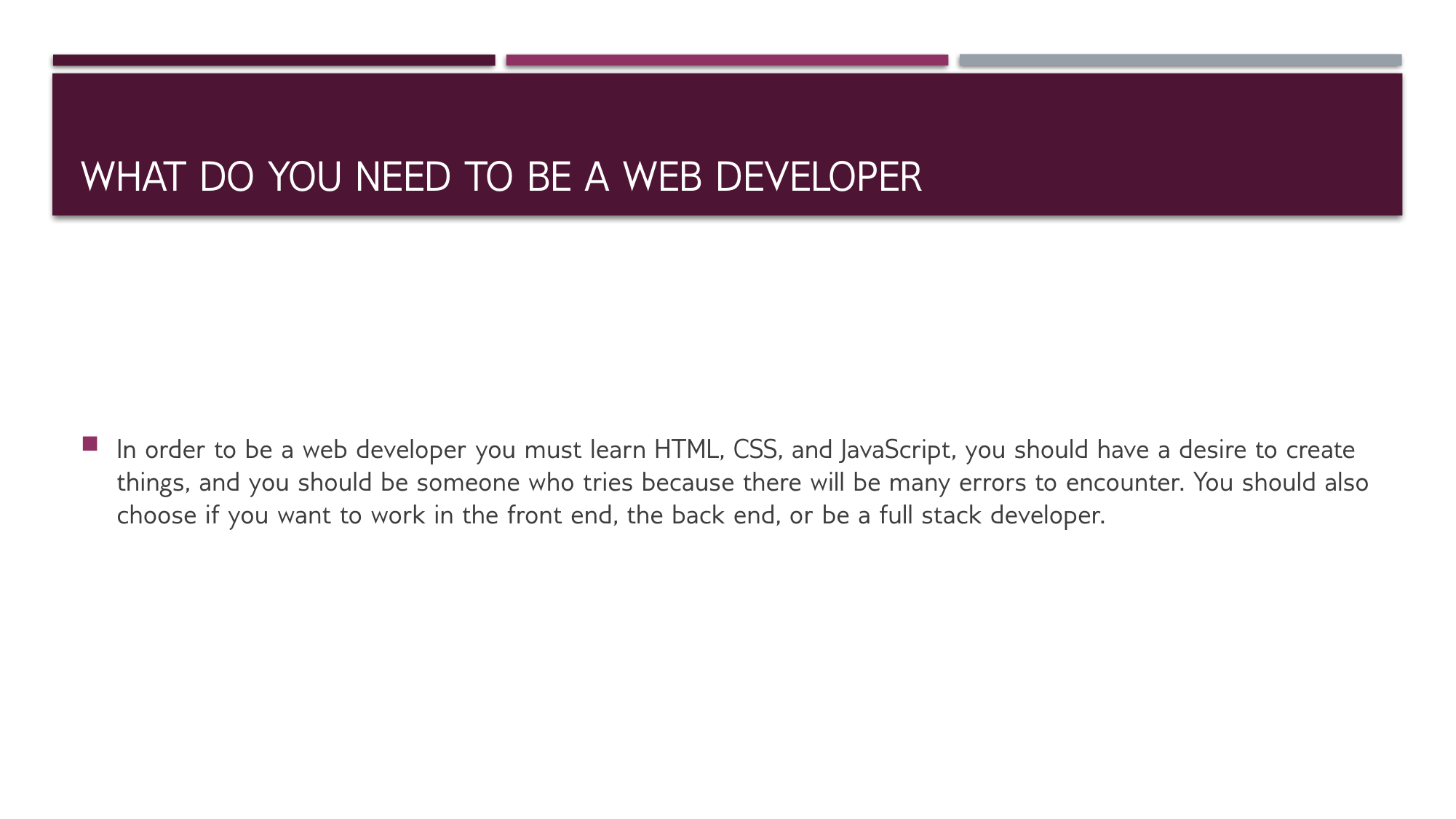

# What do you need to be a web developer
In order to be a web developer you must learn HTML, CSS, and JavaScript, you should have a desire to create things, and you should be someone who tries because there will be many errors to encounter. You should also choose if you want to work in the front end, the back end, or be a full stack developer.